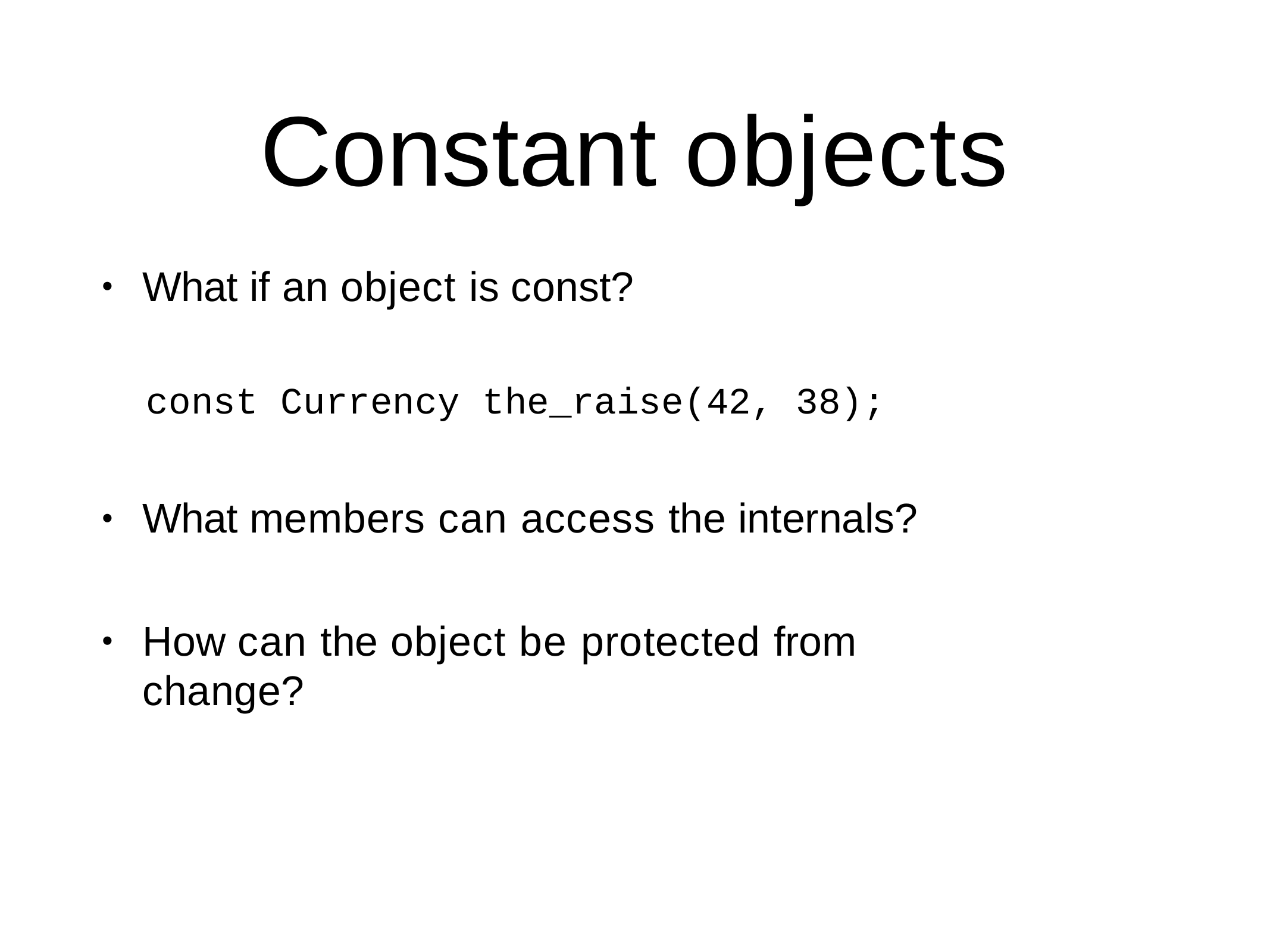

# Constant objects
What if an object is const?
•
const Currency the_raise(42, 38);
What members can access the internals?
•
How can the object be protected from change?
•